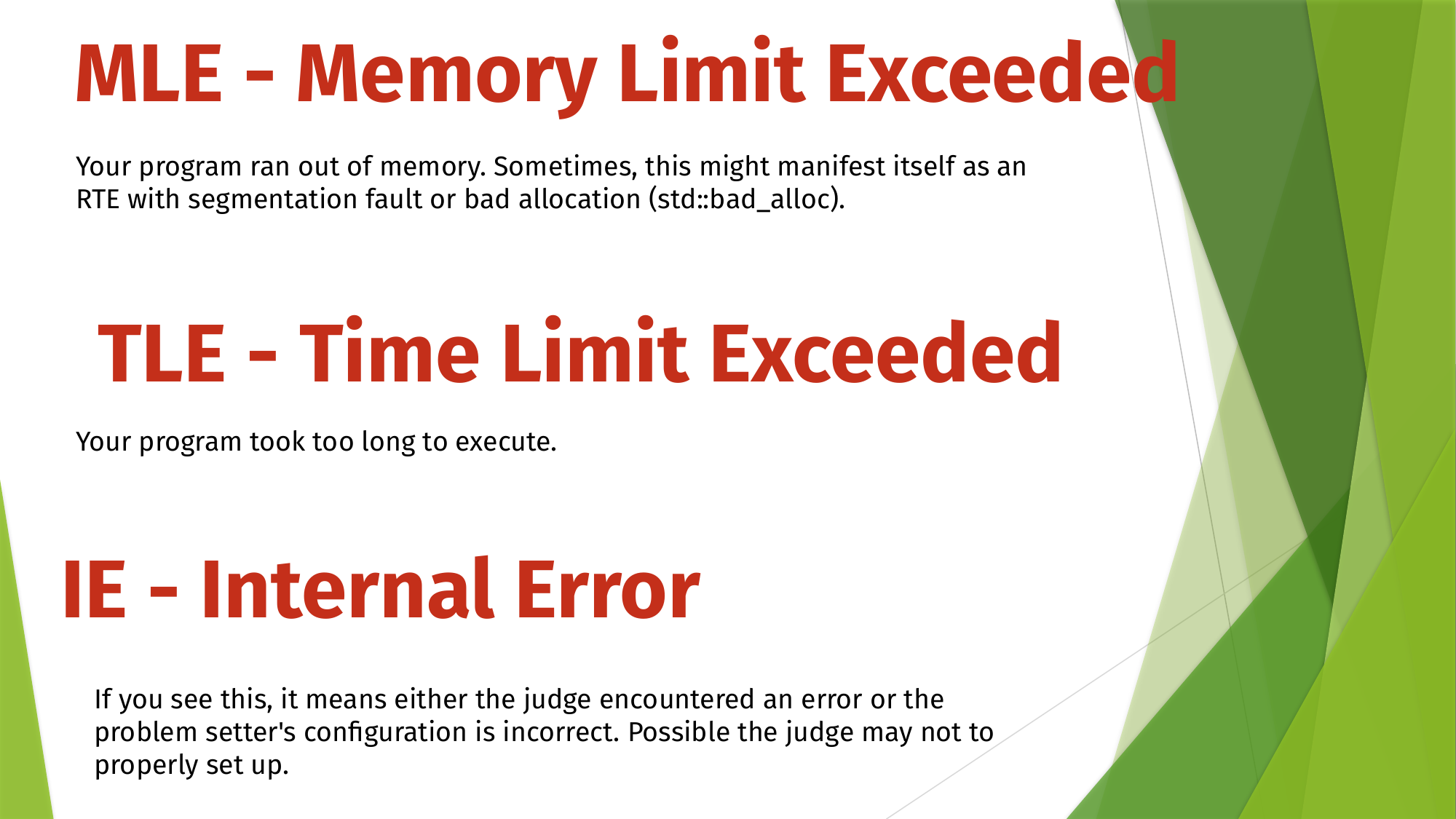

MLE - Memory Limit Exceeded
Your program ran out of memory. Sometimes, this might manifest itself as an RTE with segmentation fault or bad allocation (std::bad_alloc).
TLE - Time Limit Exceeded
Your program took too long to execute.
IE - Internal Error
If you see this, it means either the judge encountered an error or the problem setter's configuration is incorrect. Possible the judge may not to properly set up.